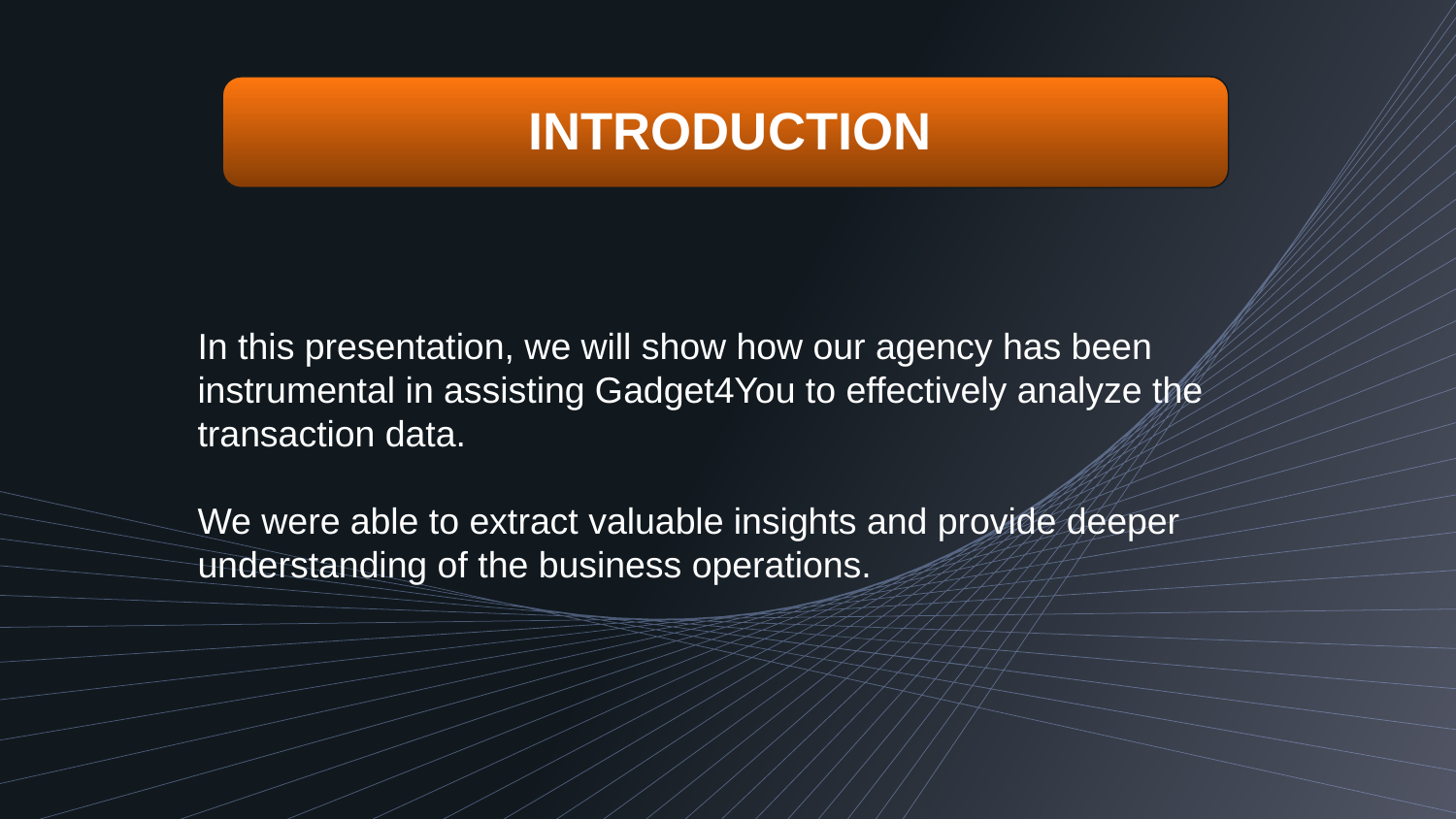

INTRODUCTION
In this presentation, we will show how our agency has been instrumental in assisting Gadget4You to effectively analyze the transaction data.

We were able to extract valuable insights and provide deeper understanding of the business operations.